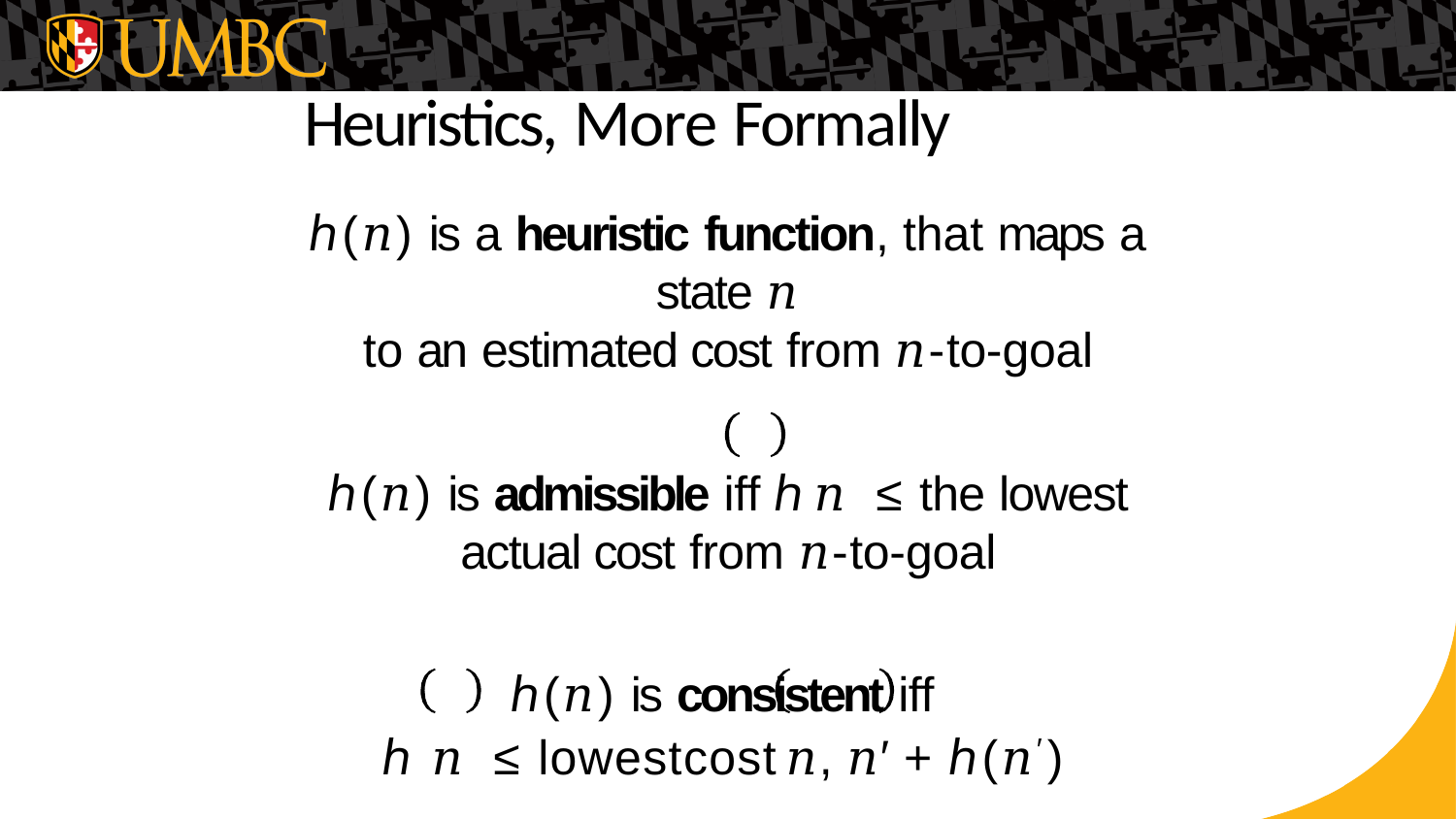

# Heuristics, More Formally
ℎ(𝑛) is a heuristic function, that maps a state 𝑛
to an estimated cost from 𝑛-to-goal

ℎ(𝑛) is admissible iff ℎ	𝑛	≤ the lowest actual cost from 𝑛-to-goal

ℎ(𝑛) is consistent iff
ℎ	𝑛	≤ lowestcost	𝑛, 𝑛′	+ ℎ(𝑛′)